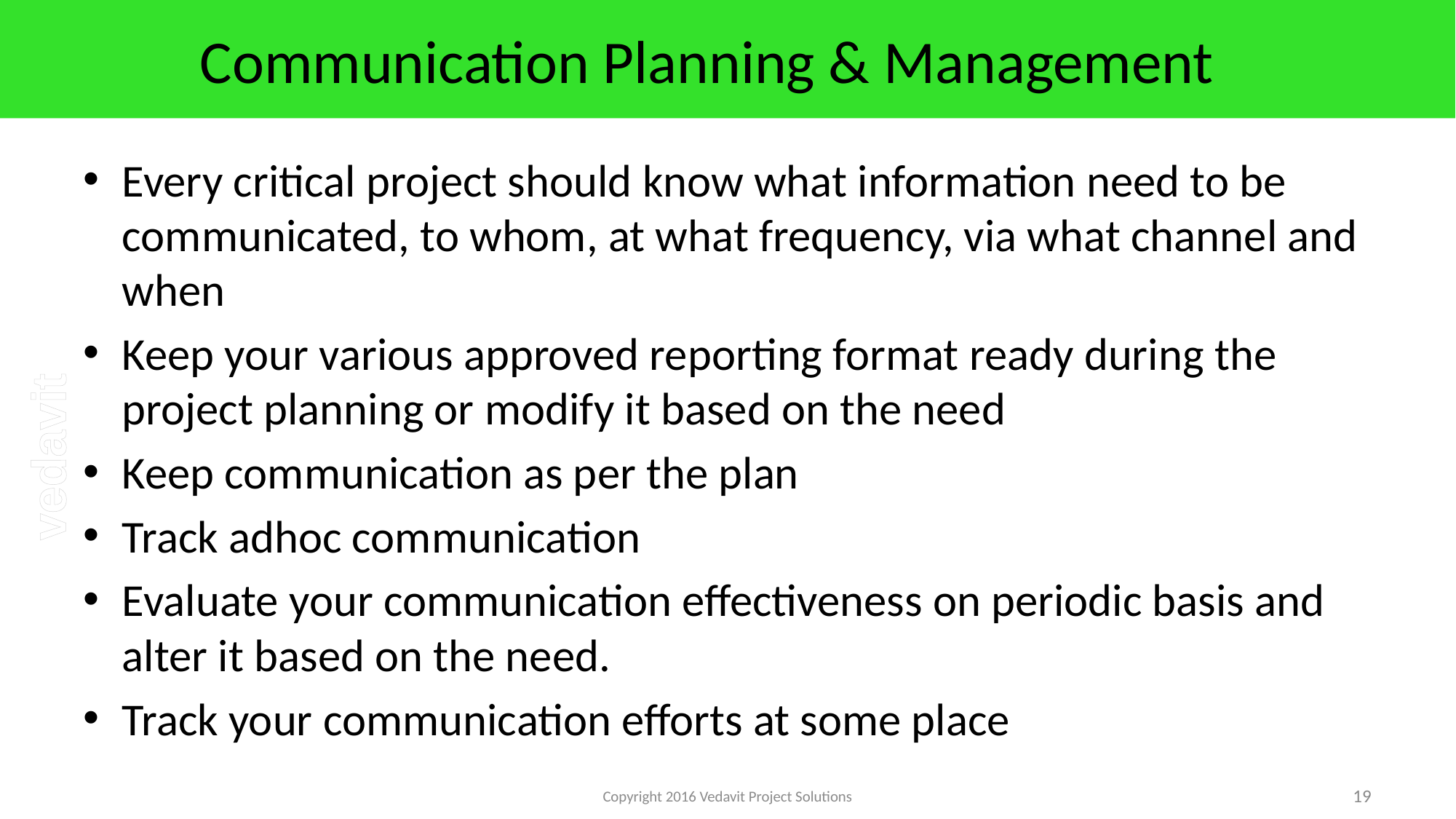

# Communication Planning & Management
Every critical project should know what information need to be communicated, to whom, at what frequency, via what channel and when
Keep your various approved reporting format ready during the project planning or modify it based on the need
Keep communication as per the plan
Track adhoc communication
Evaluate your communication effectiveness on periodic basis and alter it based on the need.
Track your communication efforts at some place

Copyright 2016 Vedavit Project Solutions
19